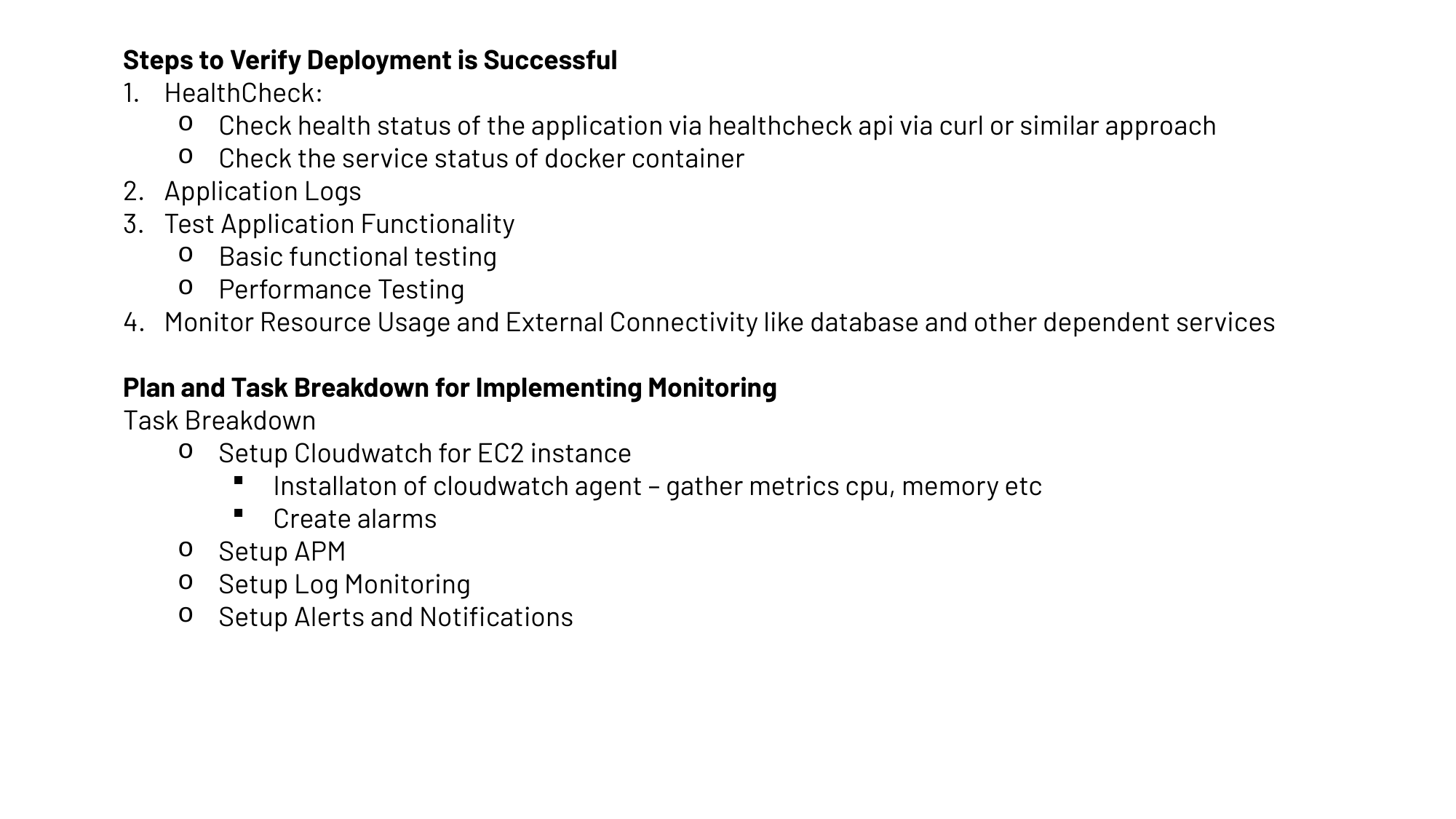

Steps to Verify Deployment is Successful
HealthCheck:
Check health status of the application via healthcheck api via curl or similar approach
Check the service status of docker container
Application Logs
Test Application Functionality
Basic functional testing
Performance Testing
Monitor Resource Usage and External Connectivity like database and other dependent services

Plan and Task Breakdown for Implementing Monitoring
Task Breakdown
Setup Cloudwatch for EC2 instance
Installaton of cloudwatch agent – gather metrics cpu, memory etc
Create alarms
Setup APM
Setup Log Monitoring
Setup Alerts and Notifications